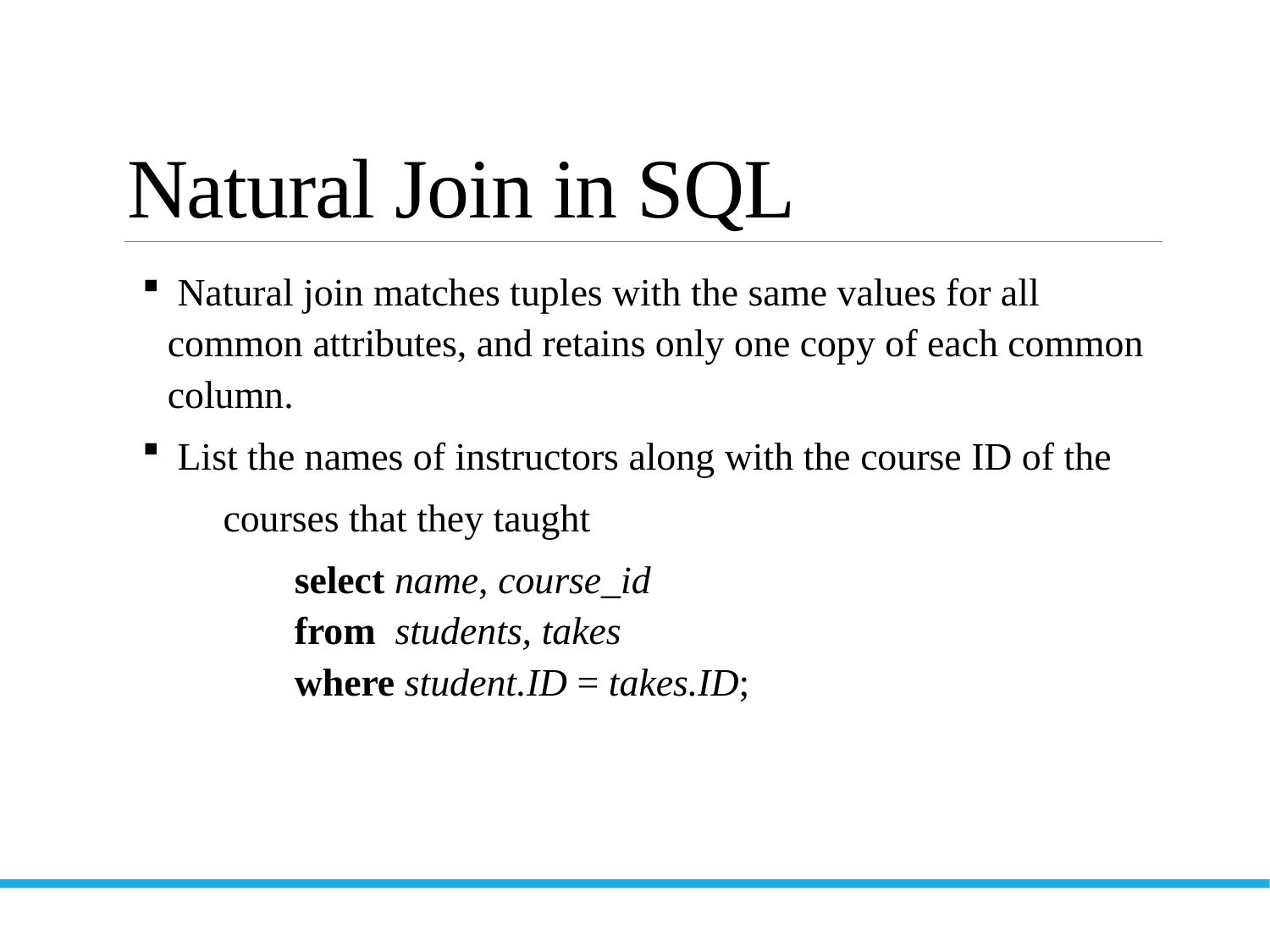

# Natural Join in SQL
 Natural join matches tuples with the same values for all common attributes, and retains only one copy of each common column.
 List the names of instructors along with the course ID of the
       courses that they taught
	select name, course_id
	from  students, takes
	where student.ID = takes.ID;